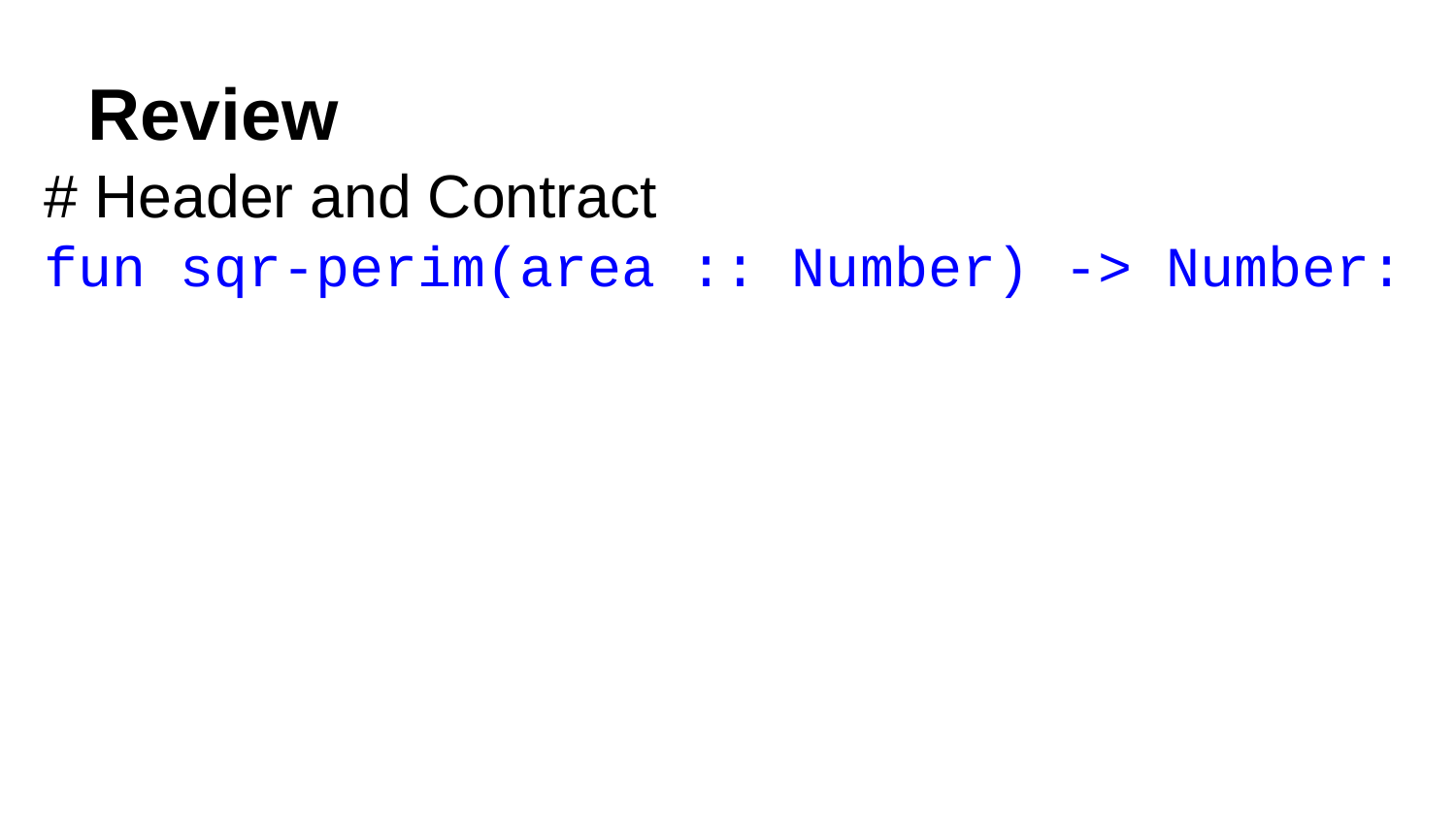

# Review
# Header and Contract
fun sqr-perim(area :: Number) -> Number: